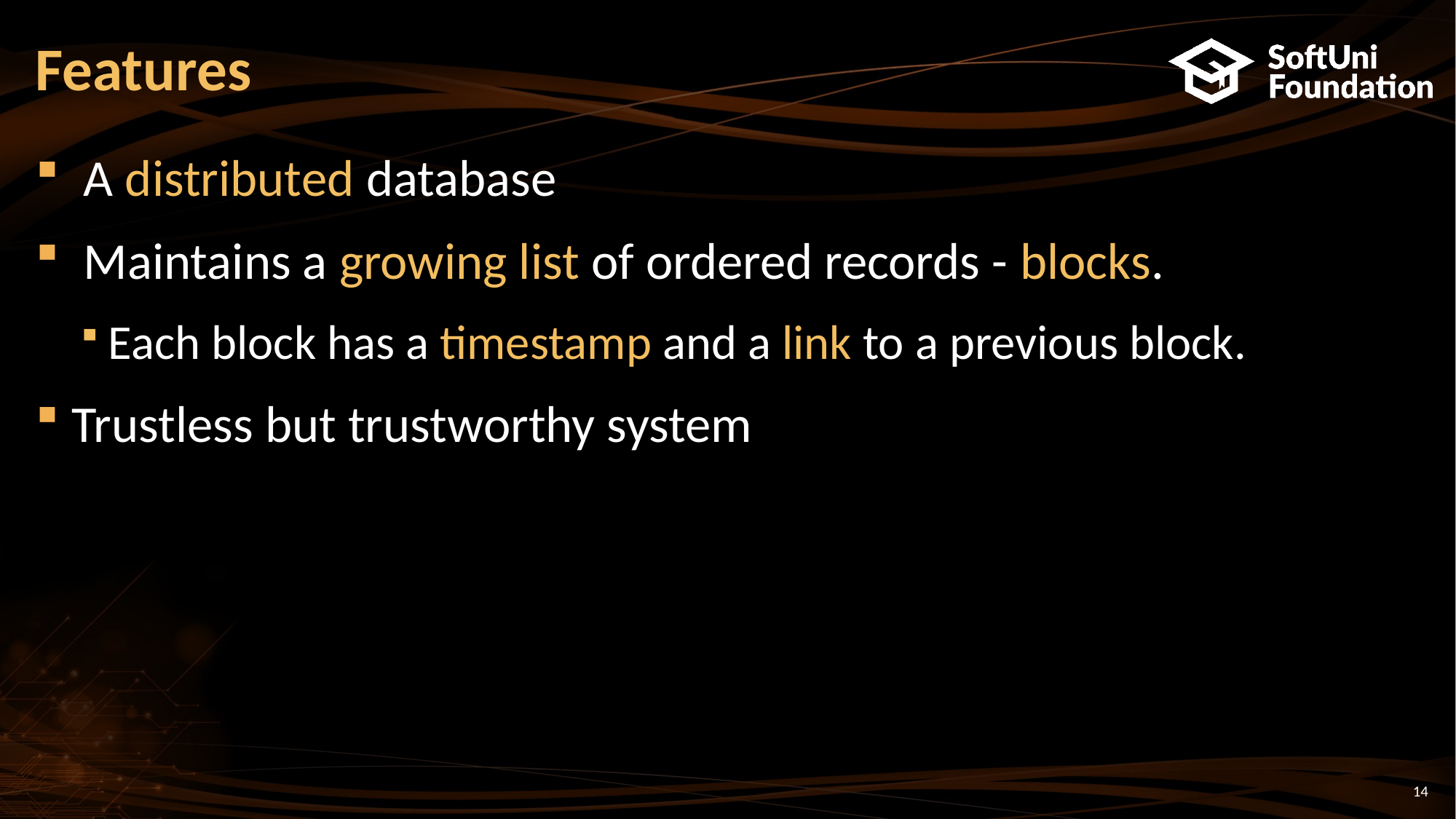

# Features
 A distributed database
 Maintains a growing list of ordered records - blocks.
Each block has a timestamp and a link to a previous block.
Trustless but trustworthy system

14